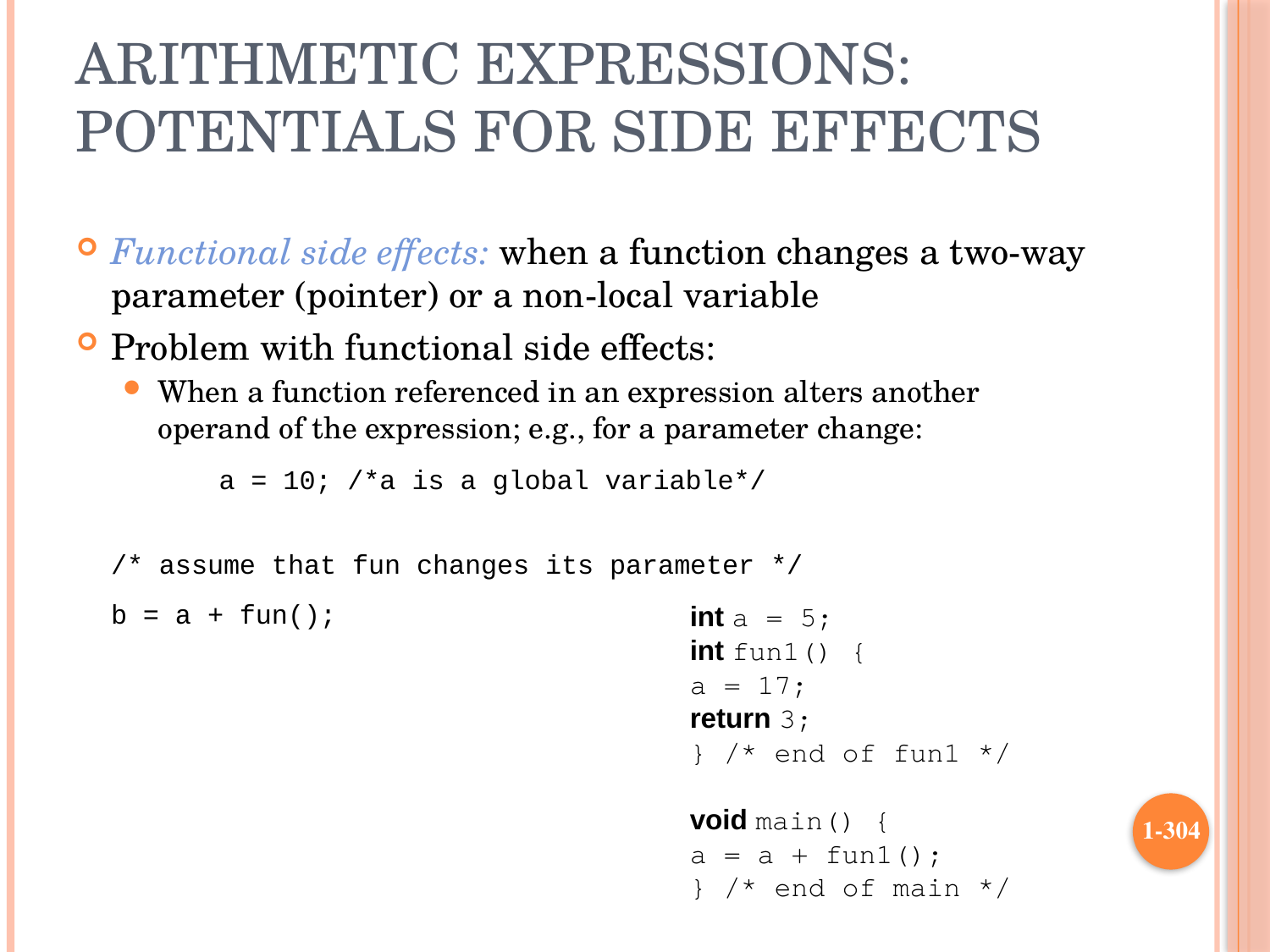

# Arithmetic Expressions: Potentials for Side Effects
Functional side effects: when a function changes a two-way parameter (pointer) or a non-local variable
Problem with functional side effects:
When a function referenced in an expression alters another operand of the expression; e.g., for a parameter change:
         	a = 10; /*a is a global variable*/

 		/* assume that fun changes its parameter */
		b = a + fun();
int a = 5;
int fun1() {
a = 17;
return 3;
} /* end of fun1 */

void main() {
a = a + fun1();
} /* end of main */
1-304